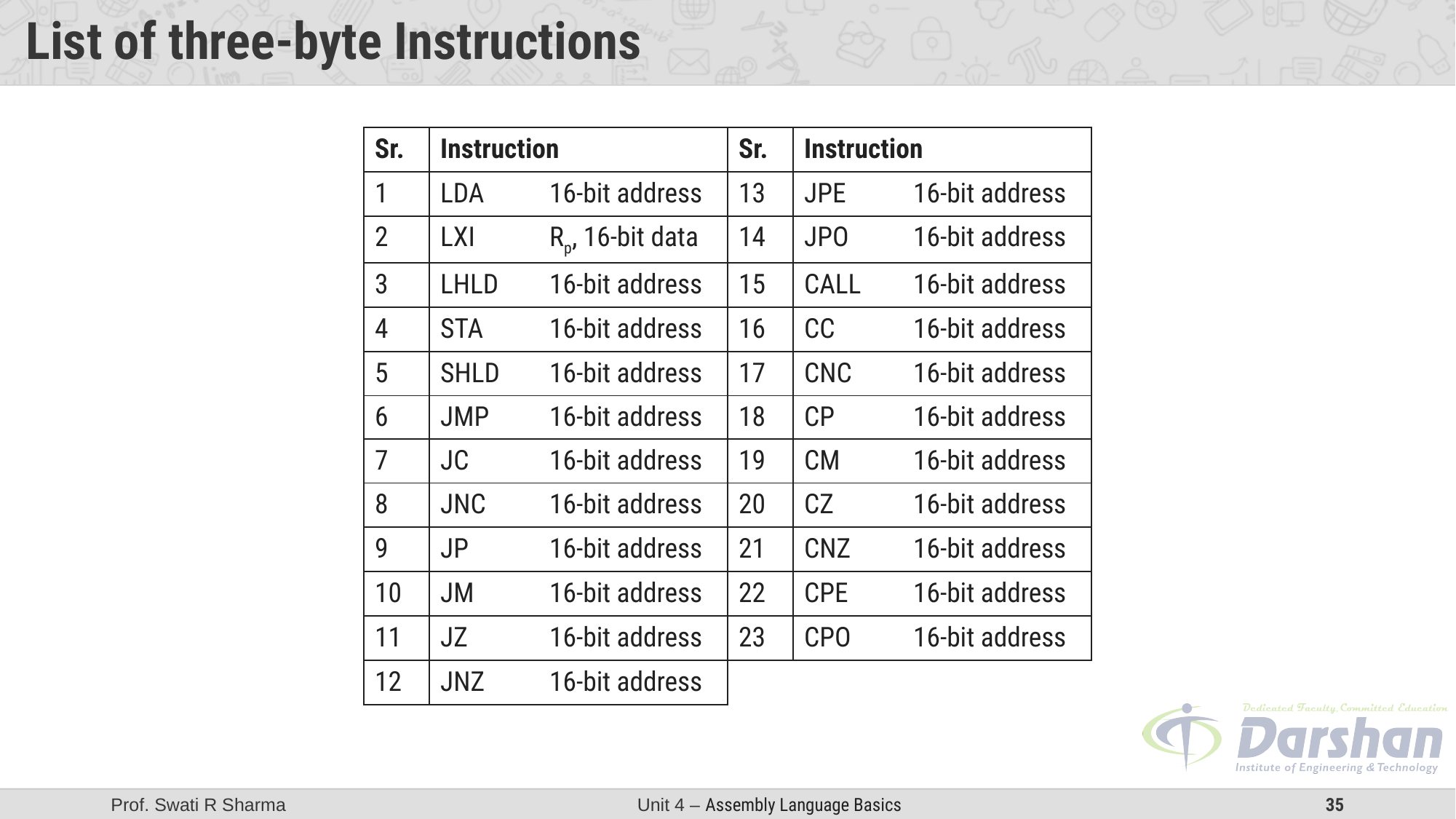

# List of three-byte Instructions
| Sr. | Instruction | Sr. | Instruction |
| --- | --- | --- | --- |
| 1 | LDA 16-bit address | 13 | JPE 16-bit address |
| 2 | LXI Rp, 16-bit data | 14 | JPO 16-bit address |
| 3 | LHLD 16-bit address | 15 | CALL 16-bit address |
| 4 | STA 16-bit address | 16 | CC 16-bit address |
| 5 | SHLD 16-bit address | 17 | CNC 16-bit address |
| 6 | JMP 16-bit address | 18 | CP 16-bit address |
| 7 | JC 16-bit address | 19 | CM 16-bit address |
| 8 | JNC 16-bit address | 20 | CZ 16-bit address |
| 9 | JP 16-bit address | 21 | CNZ 16-bit address |
| 10 | JM 16-bit address | 22 | CPE 16-bit address |
| 11 | JZ 16-bit address | 23 | CPO 16-bit address |
| 12 | JNZ 16-bit address |  |  |